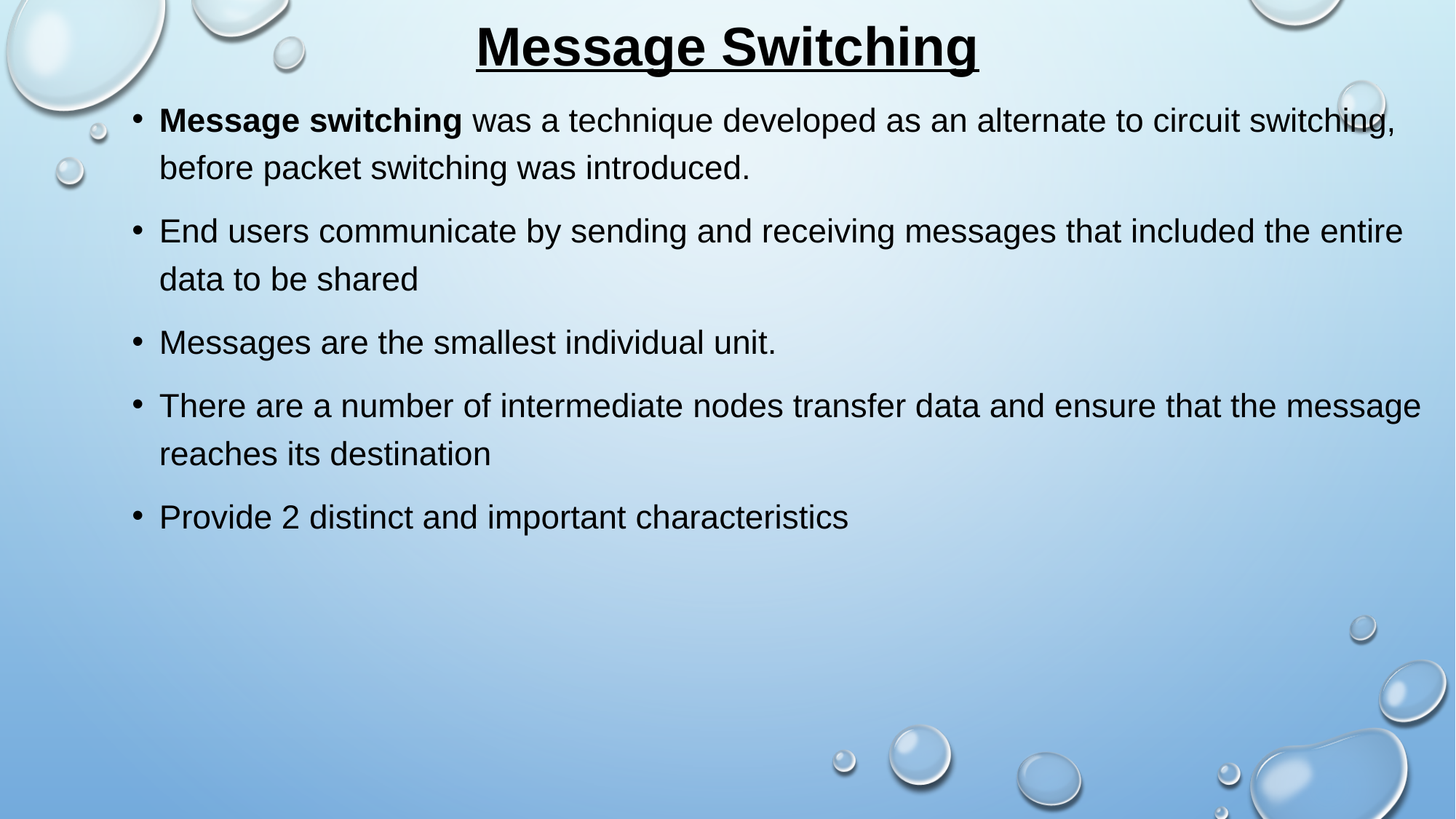

# Message Switching
Message switching was a technique developed as an alternate to circuit switching, before packet switching was introduced.
End users communicate by sending and receiving messages that included the entire data to be shared
Messages are the smallest individual unit.
There are a number of intermediate nodes transfer data and ensure that the message reaches its destination
Provide 2 distinct and important characteristics